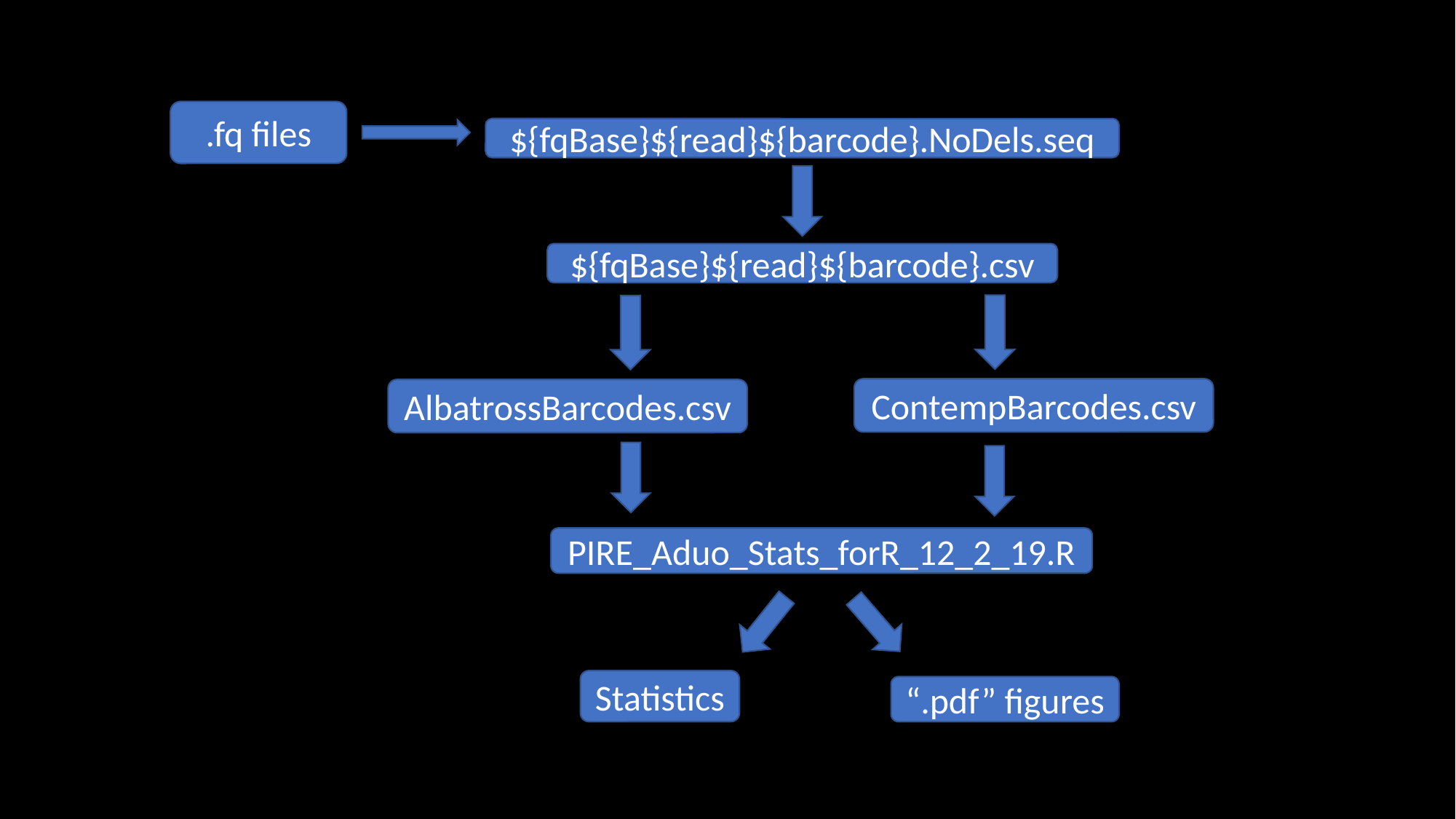

.fq files
${fqBase}${read}${barcode}.NoDels.seq

${fqBase}${read}${barcode}.csv

ContempBarcodes.csv
AlbatrossBarcodes.csv

PIRE_Aduo_Stats_forR_12_2_19.R

Statistics
“.pdf” figures